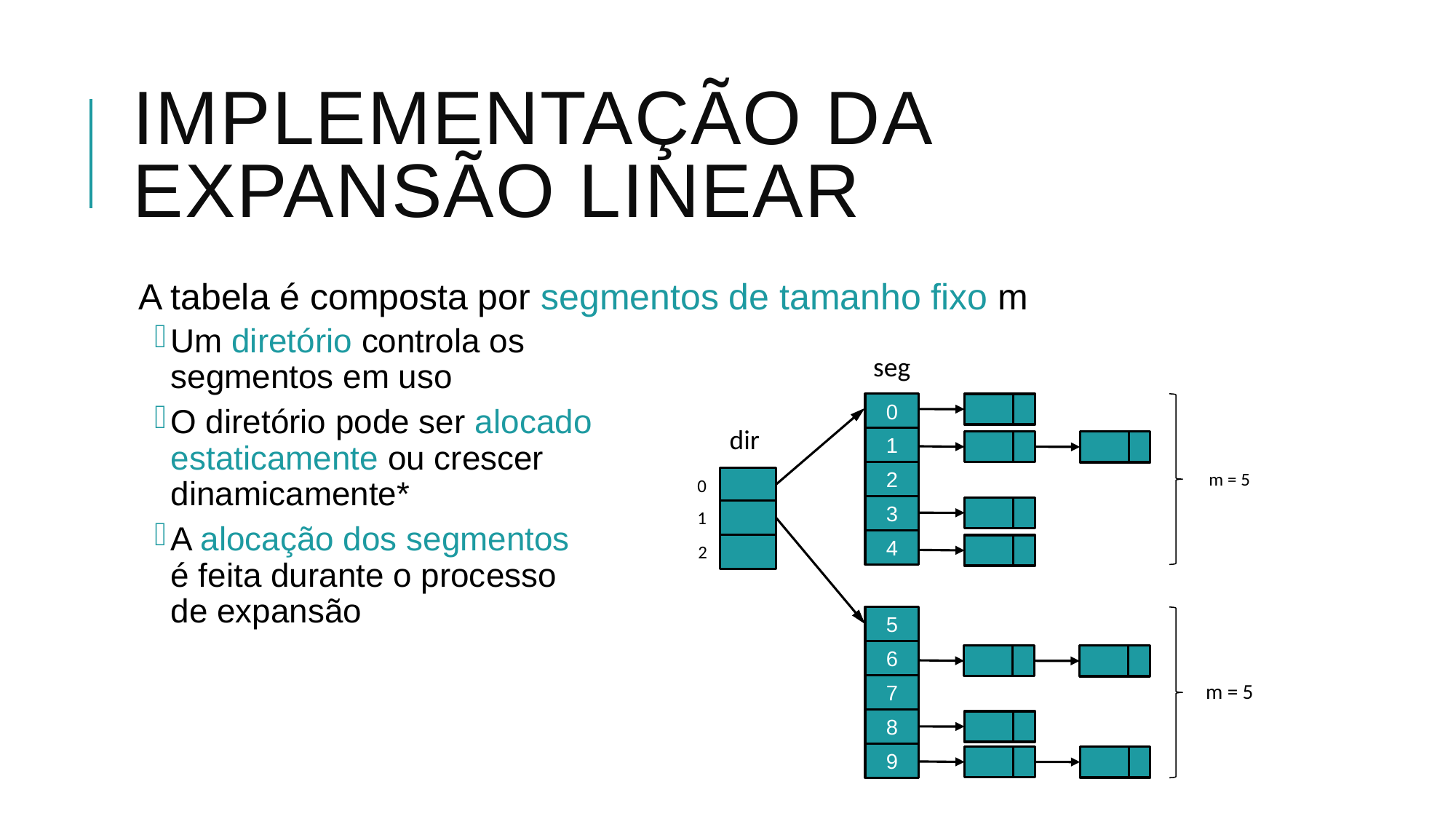

# Implementação DA EXPANSÃO LINEAR
A tabela é composta por segmentos de tamanho fixo m
Um diretório controla os
segmentos em uso
O diretório pode ser alocado
estaticamente ou crescer
dinamicamente*
A alocação dos segmentos
é feita durante o processo
de expansão
seg

0

dir
1

2
m = 5

0
3

1
4

2

5
6

m = 5
7
8

9